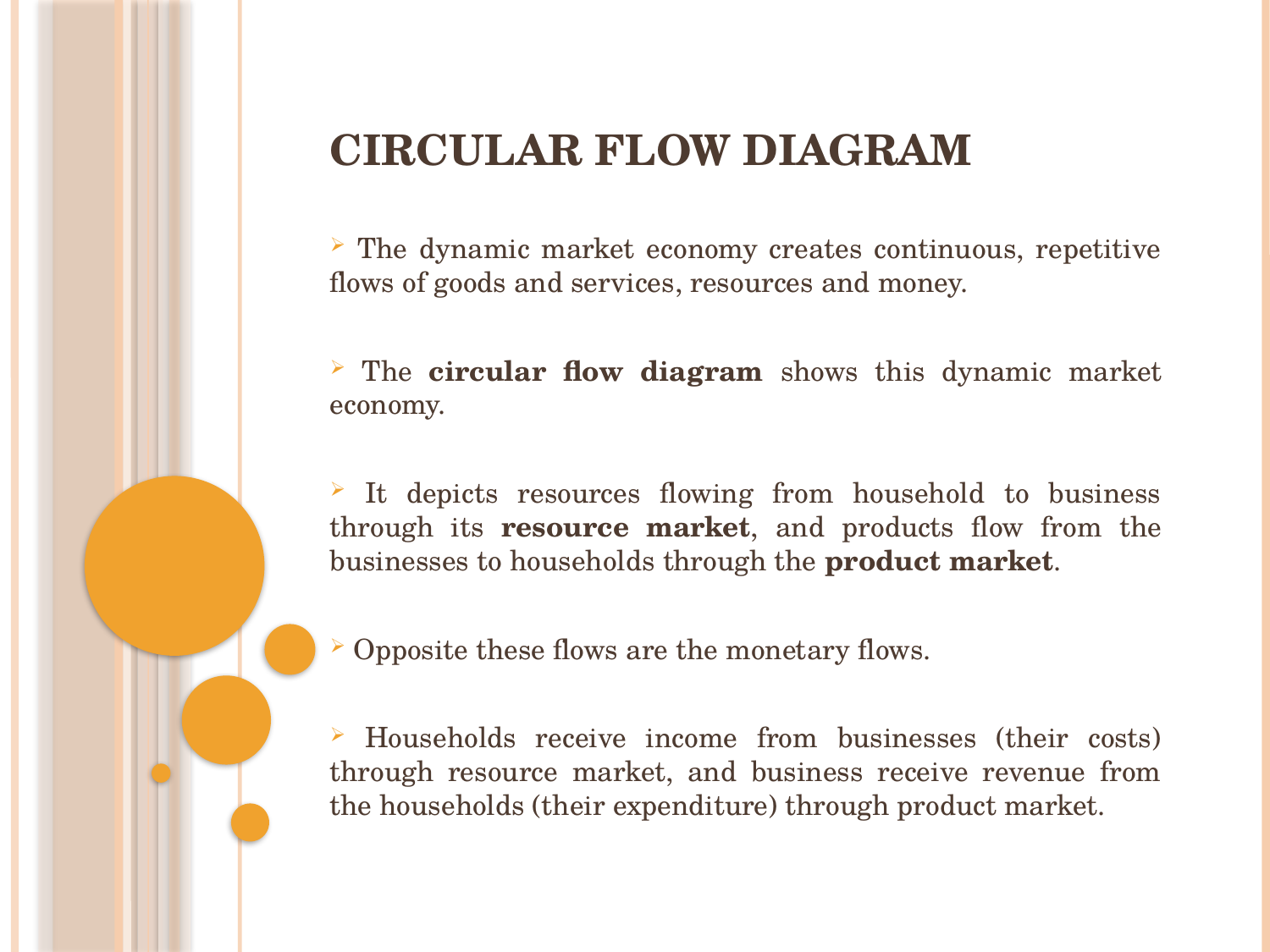

# Circular Flow Diagram

 The dynamic market economy creates continuous, repetitive flows of goods and services, resources and money.

 The circular flow diagram shows this dynamic market economy.

 It depicts resources flowing from household to business through its resource market, and products flow from the businesses to households through the product market.

 Opposite these flows are the monetary flows.

 Households receive income from businesses (their costs) through resource market, and business receive revenue from the households (their expenditure) through product market.